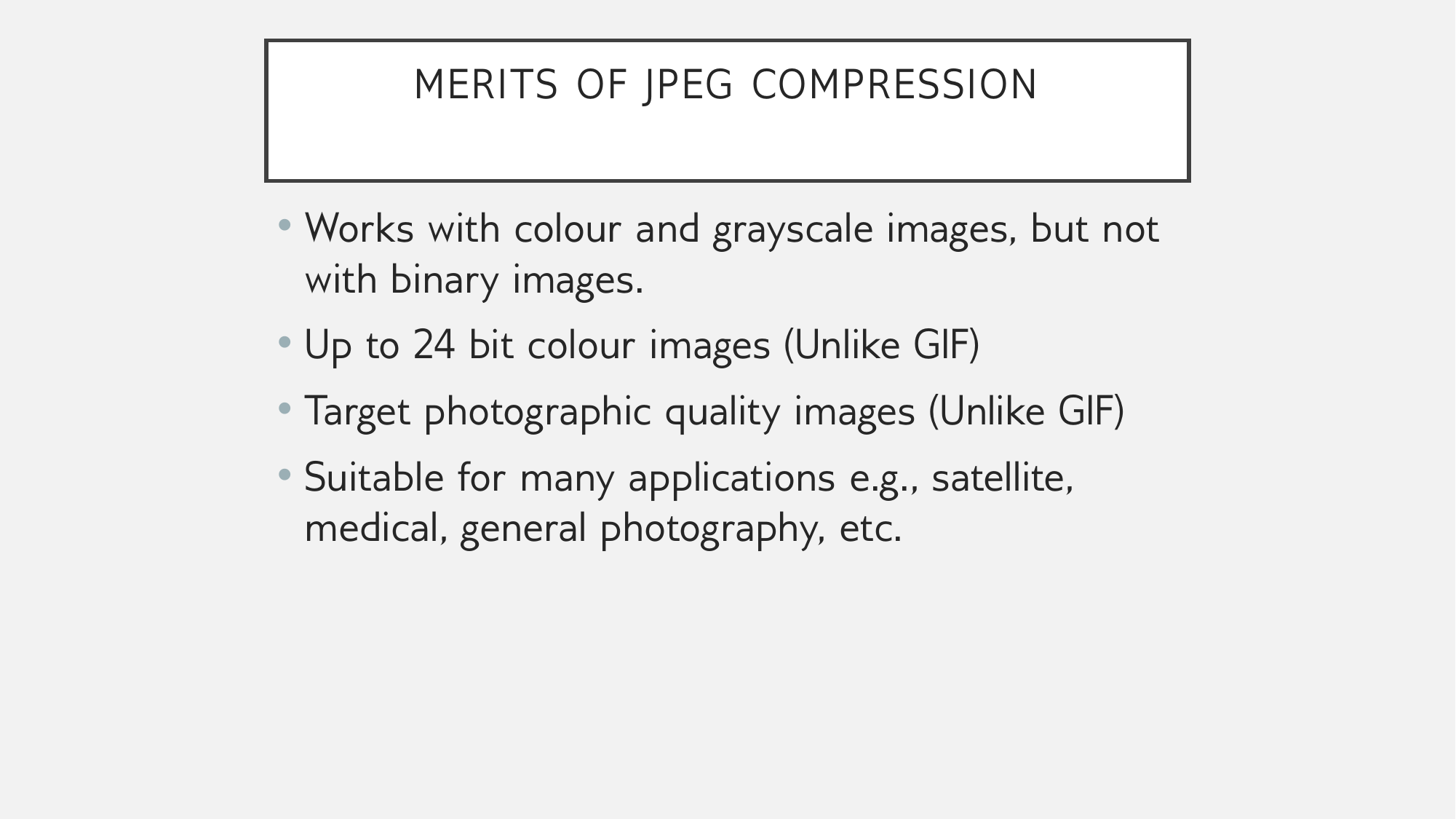

# Merits of JPEG Compression
﻿Works with colour and grayscale images, but not with binary images.
Up to 24 bit colour images (Unlike GIF)
Target photographic quality images (Unlike GIF)
Suitable for many applications e.g., satellite, medical, general photography, etc.